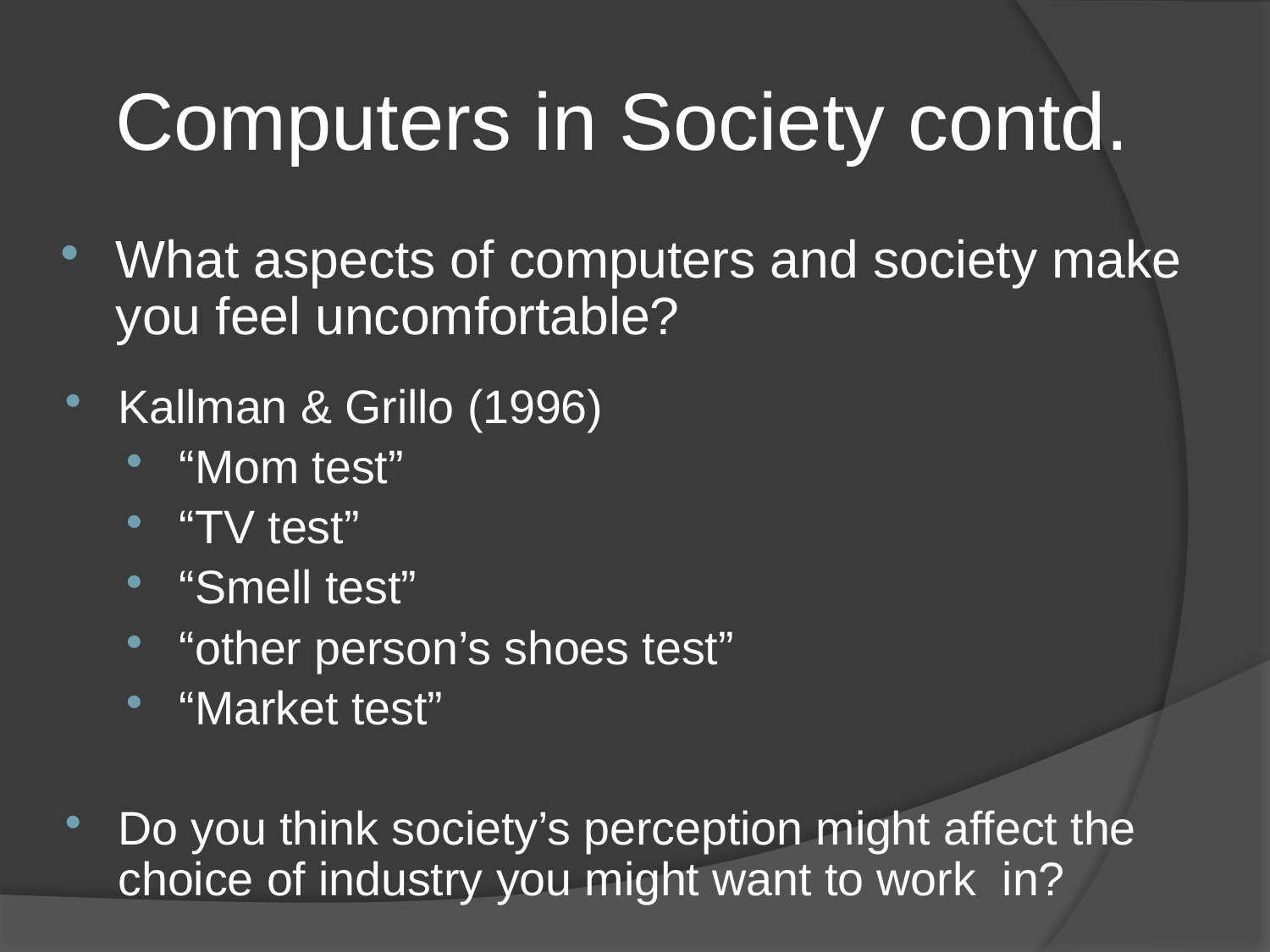

# Computers in Society contd.
What aspects of computers and society make you feel uncomfortable?

Kallman & Grillo (1996)
“Mom test”
“TV test”
“Smell test”
“other person’s shoes test”
“Market test”

Do you think society’s perception might affect the choice of industry you might want to work  in?